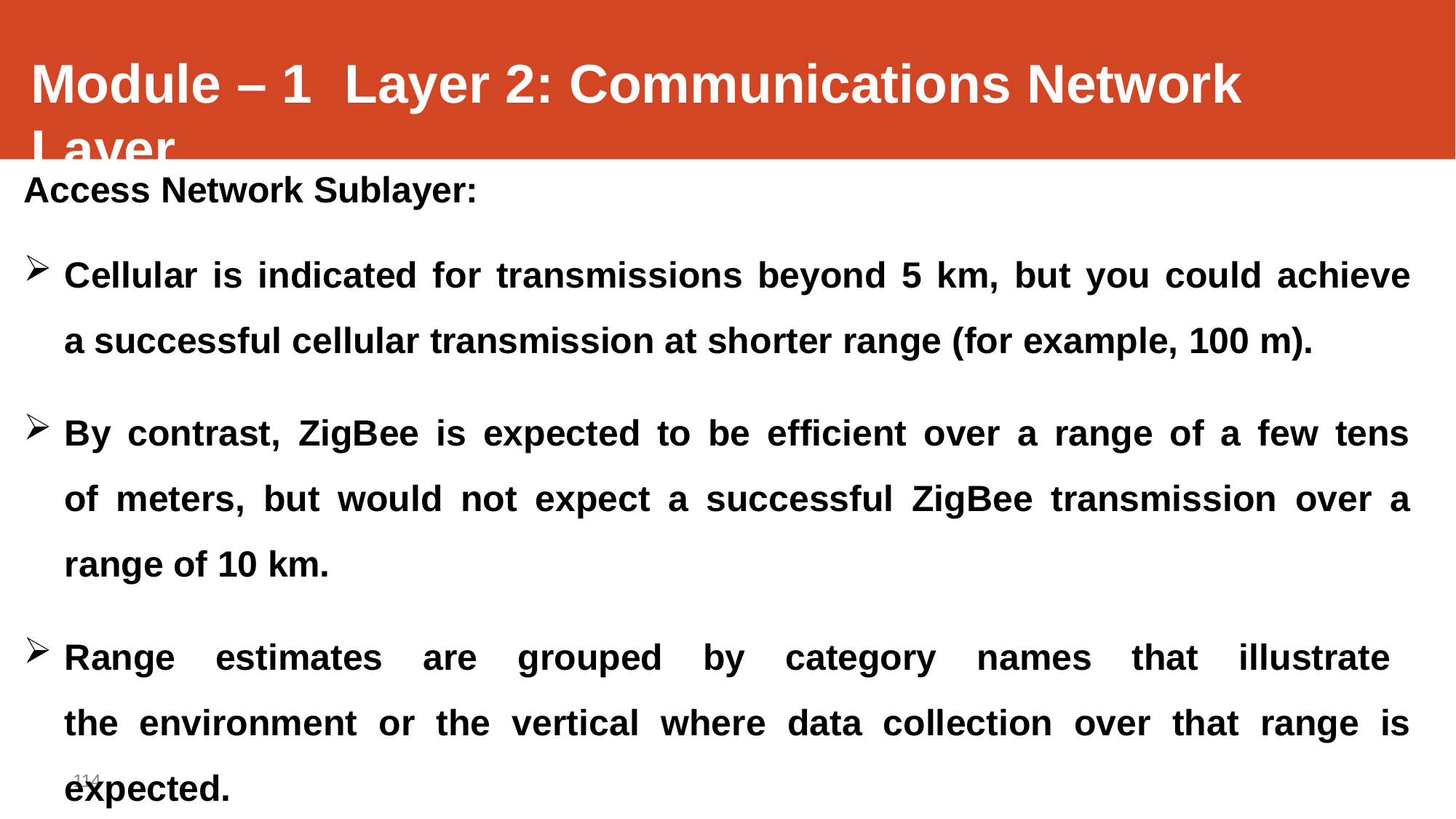

# Module – 1	Layer 2: Communications Network Layer
Access Network Sublayer:
Cellular is indicated for transmissions beyond 5 km, but you could achieve a successful cellular transmission at shorter range (for example, 100 m).
By contrast, ZigBee is expected to be efficient over a range of a few tens of meters, but would not expect a successful ZigBee transmission over a range of 10 km.
Range  estimates  are  grouped  by  category  names  that  illustrate  the environment or the vertical where data collection over that range is expected.
114